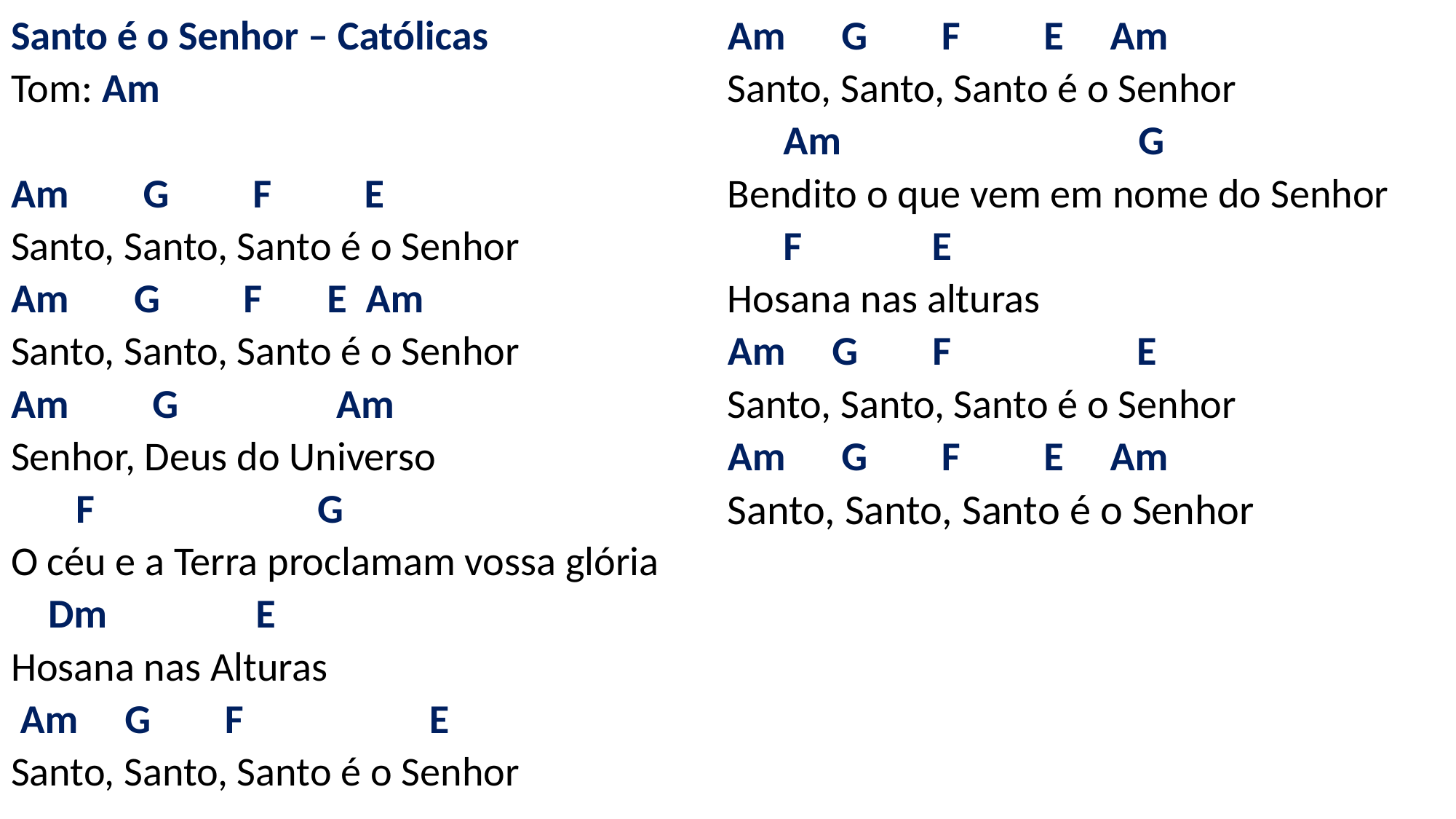

# Santo é o Senhor – Católicas Tom: Am   Am        G         F          E Santo, Santo, Santo é o Senhor Am       G         F       E  Am Santo, Santo, Santo é o Senhor Am         G                 Am Senhor, Deus do Universo F                        G O céu e a Terra proclamam vossa glória Dm                E Hosana nas Alturas Am     G        F                    E Santo, Santo, Santo é o Senhor Am      G        F         E     Am Santo, Santo, Santo é o Senhor Am                                G Bendito o que vem em nome do Senhor F              E Hosana nas alturas Am     G        F                    E Santo, Santo, Santo é o Senhor Am      G        F         E     Am Santo, Santo, Santo é o Senhor